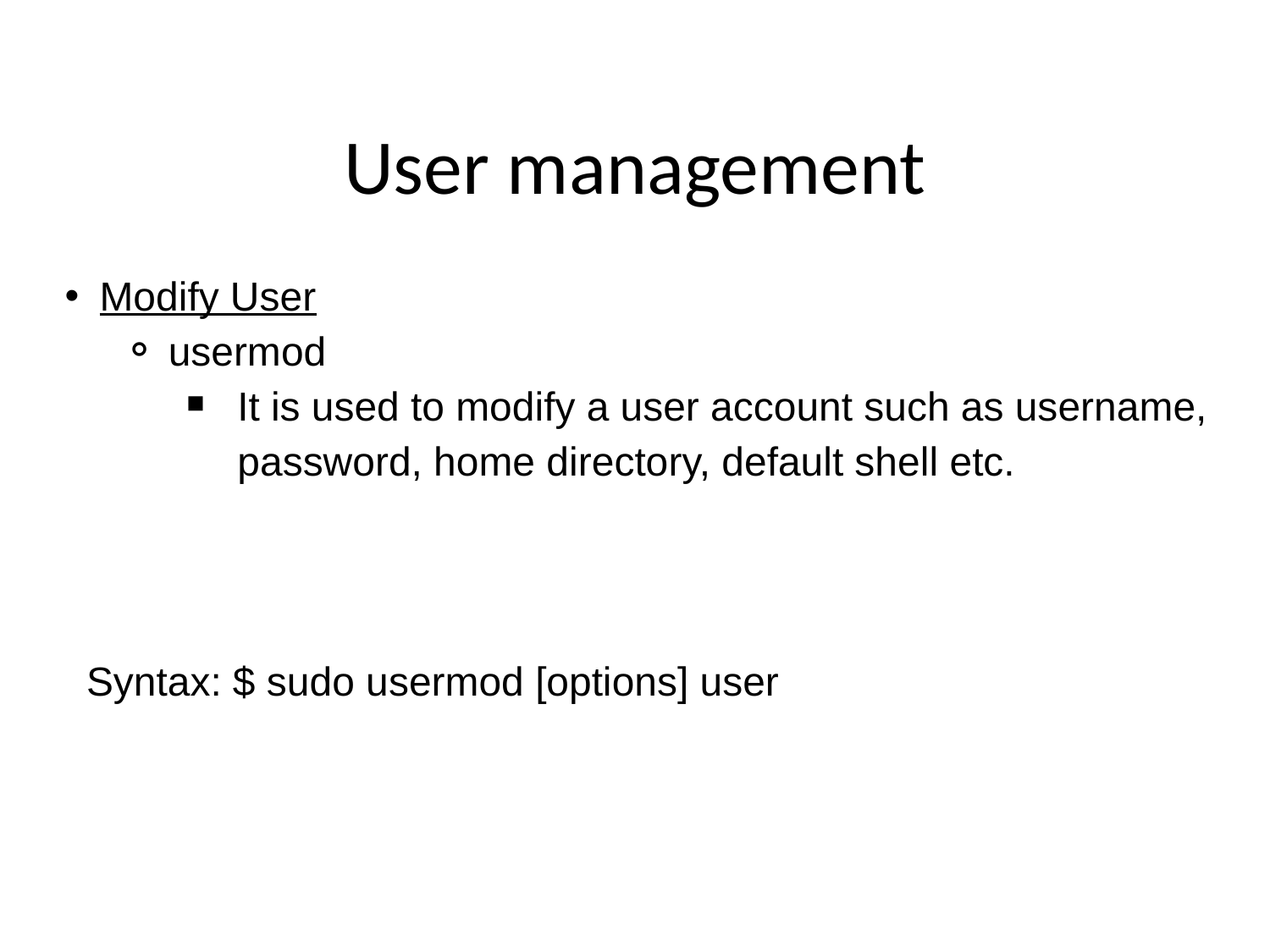

User management
Modify User
usermod
It is used to modify a user account such as username, password, home directory, default shell etc.

     Syntax: $ sudo usermod [options] user